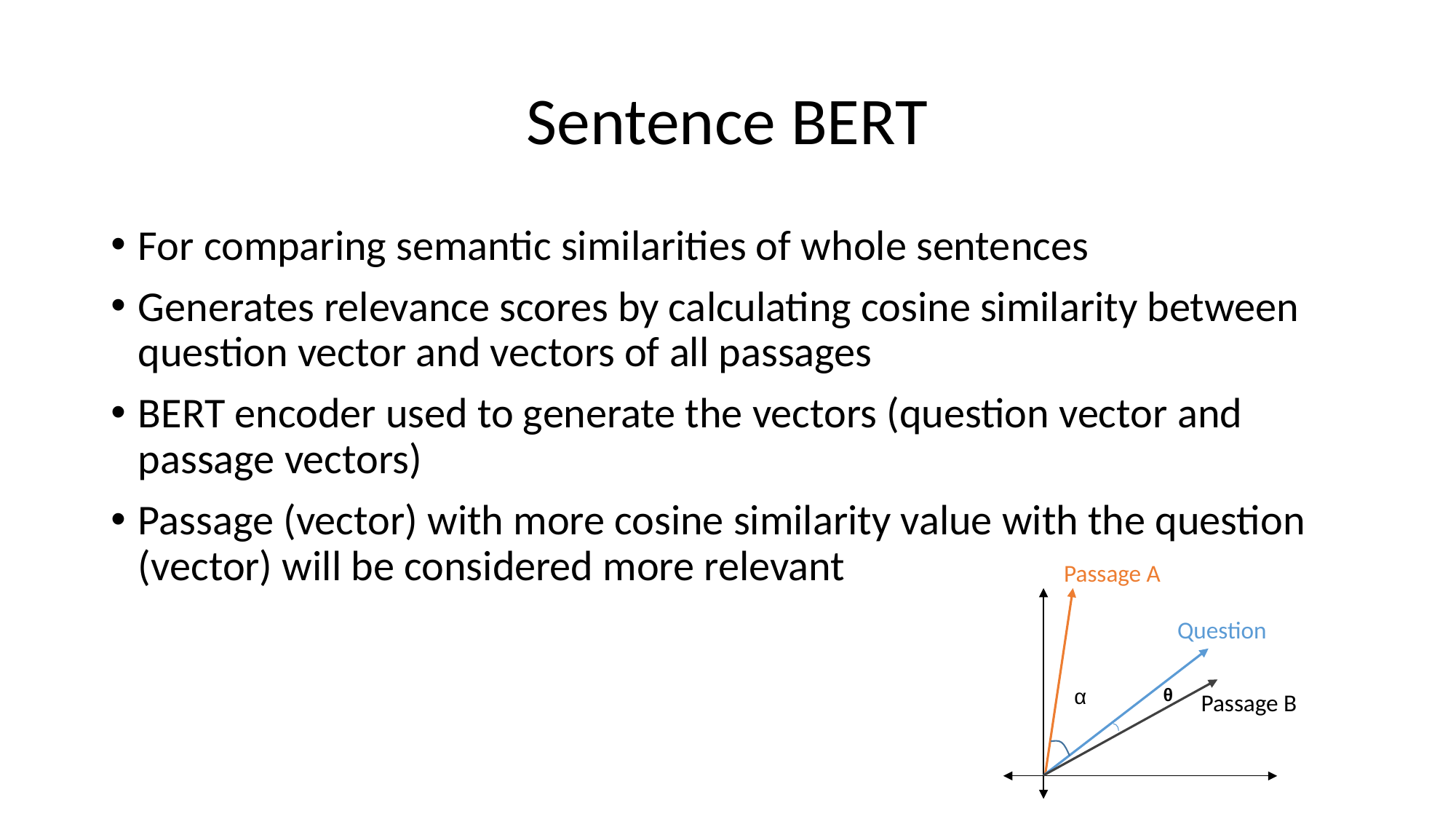

# Sentence BERT
For comparing semantic similarities of whole sentences
Generates relevance scores by calculating cosine similarity between question vector and vectors of all passages
BERT encoder used to generate the vectors (question vector and passage vectors)
Passage (vector) with more cosine similarity value with the question (vector) will be considered more relevant
Passage A
Question
α
θ
Passage B